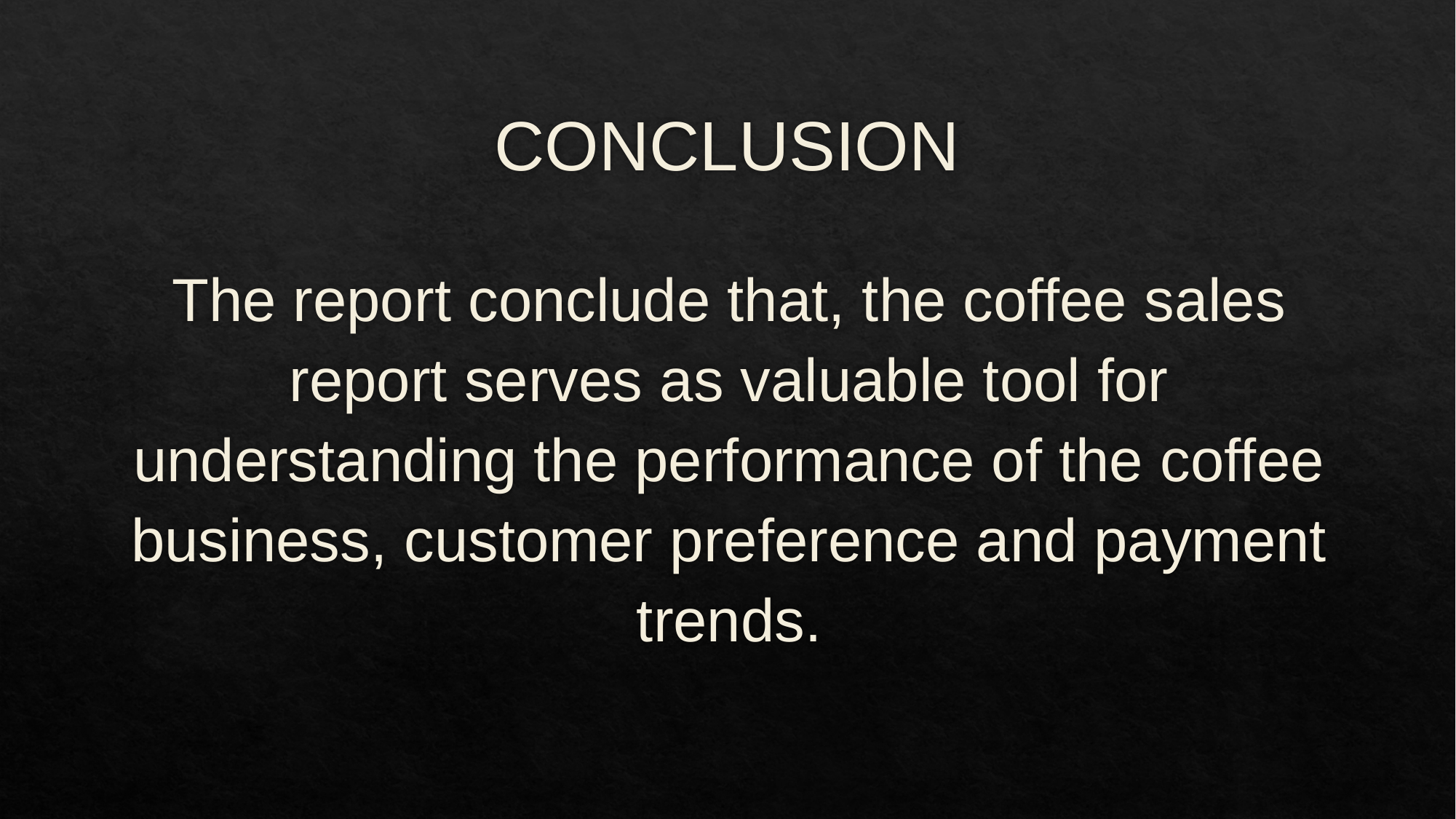

# CONCLUSION
The report conclude that, the coffee sales report serves as valuable tool for understanding the performance of the coffee business, customer preference and payment trends.